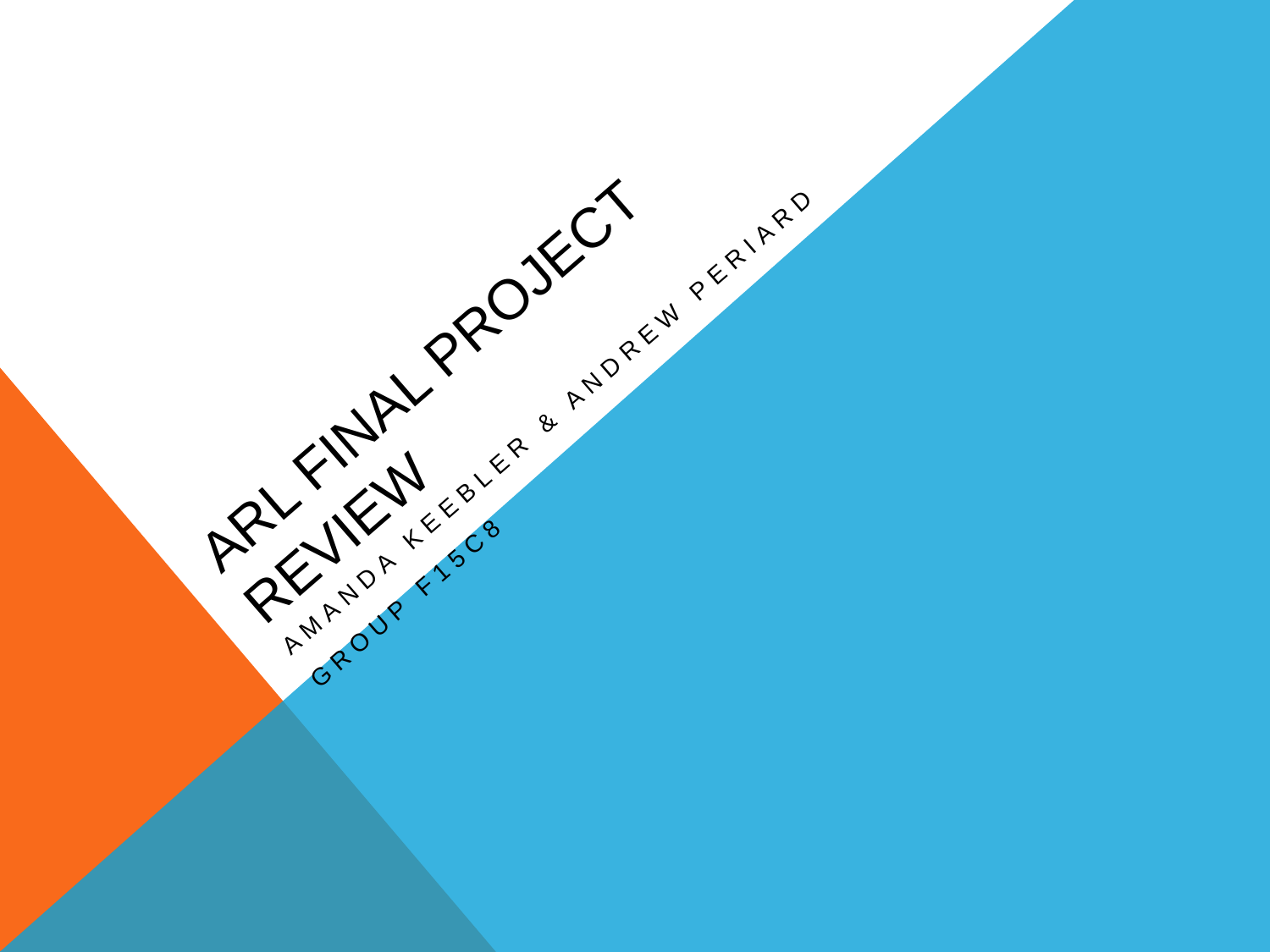

# ARL FINal Project Review
Amanda Keebler & Andrew Periard
Group F15C8